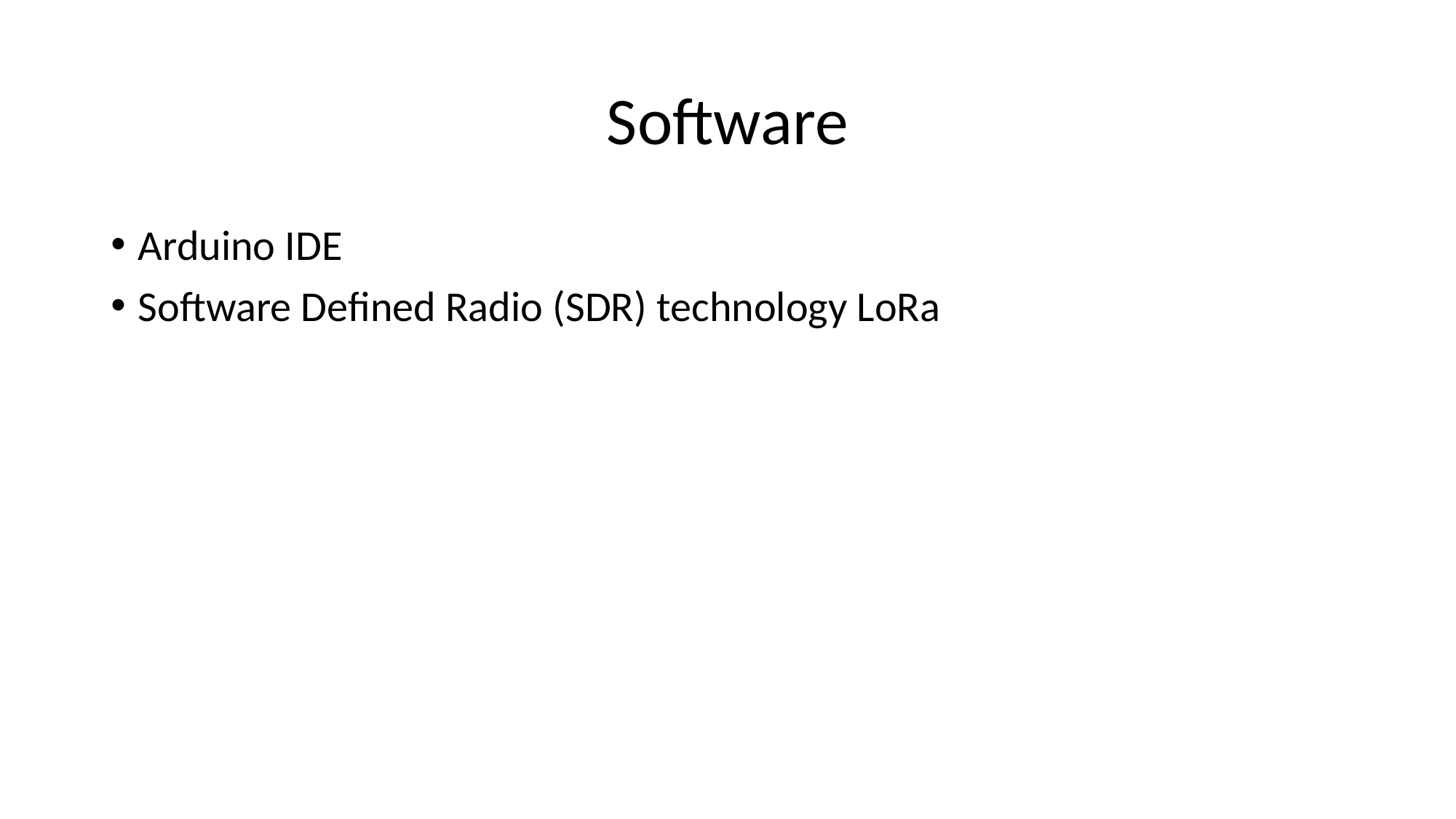

# Software
Arduino IDE
Software Defined Radio (SDR) technology LoRa